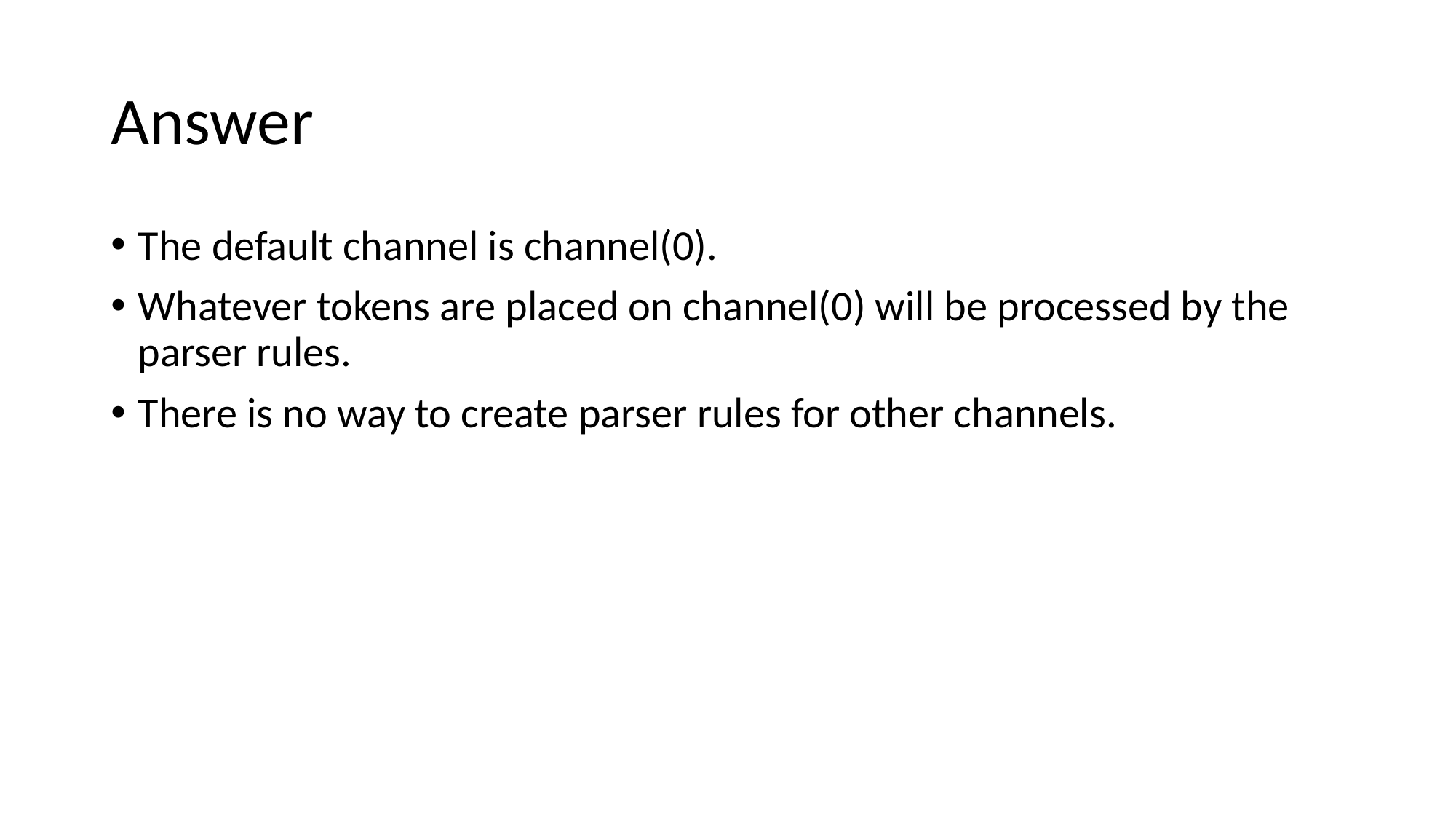

# Answer
The default channel is channel(0).
Whatever tokens are placed on channel(0) will be processed by the parser rules.
There is no way to create parser rules for other channels.